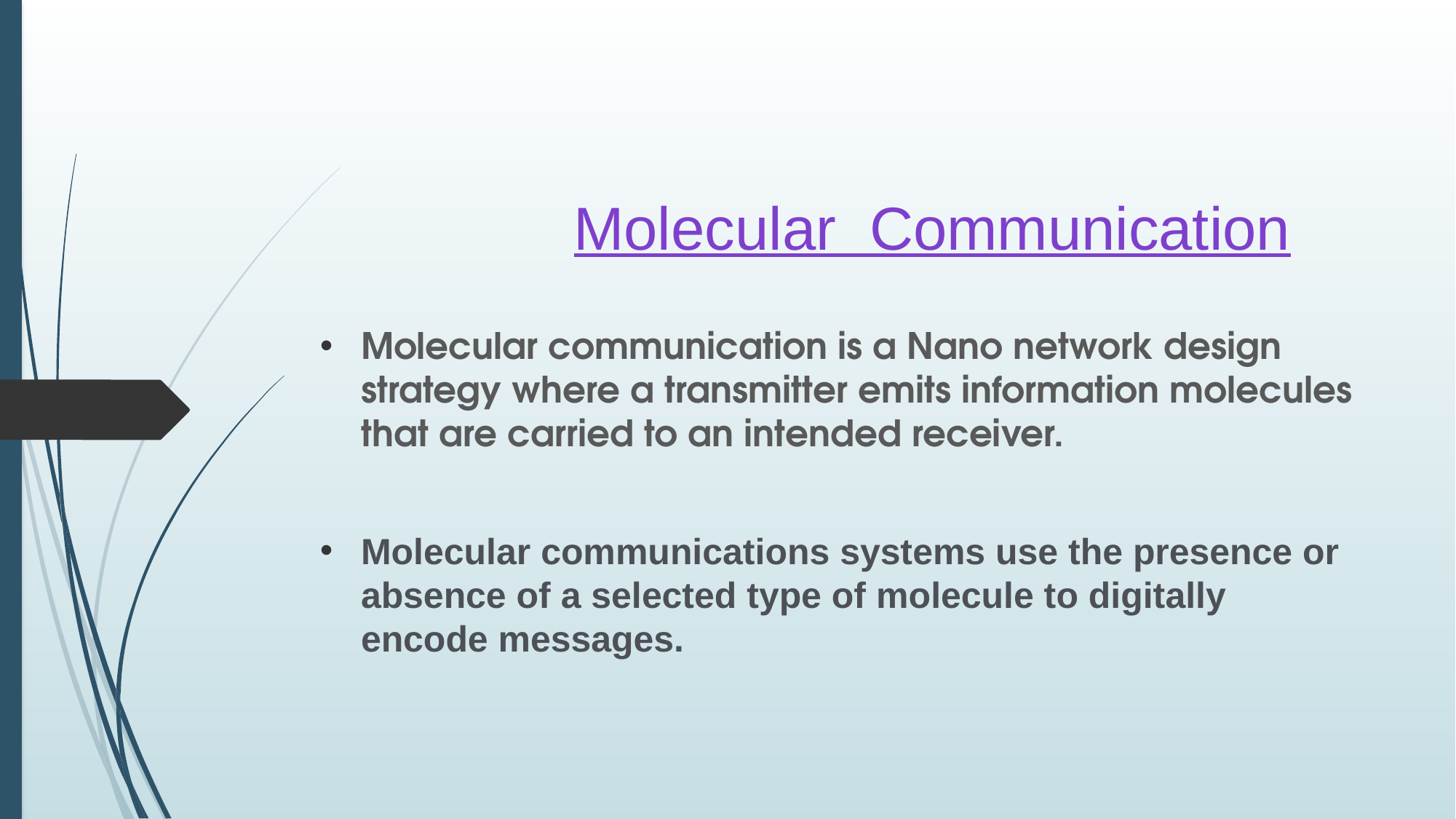

# Molecular  Communication
Molecular communication is a Nano network design strategy where a transmitter emits information molecules that are carried to an intended receiver.

Molecular communications systems use the presence or absence of a selected type of molecule to digitally encode messages.